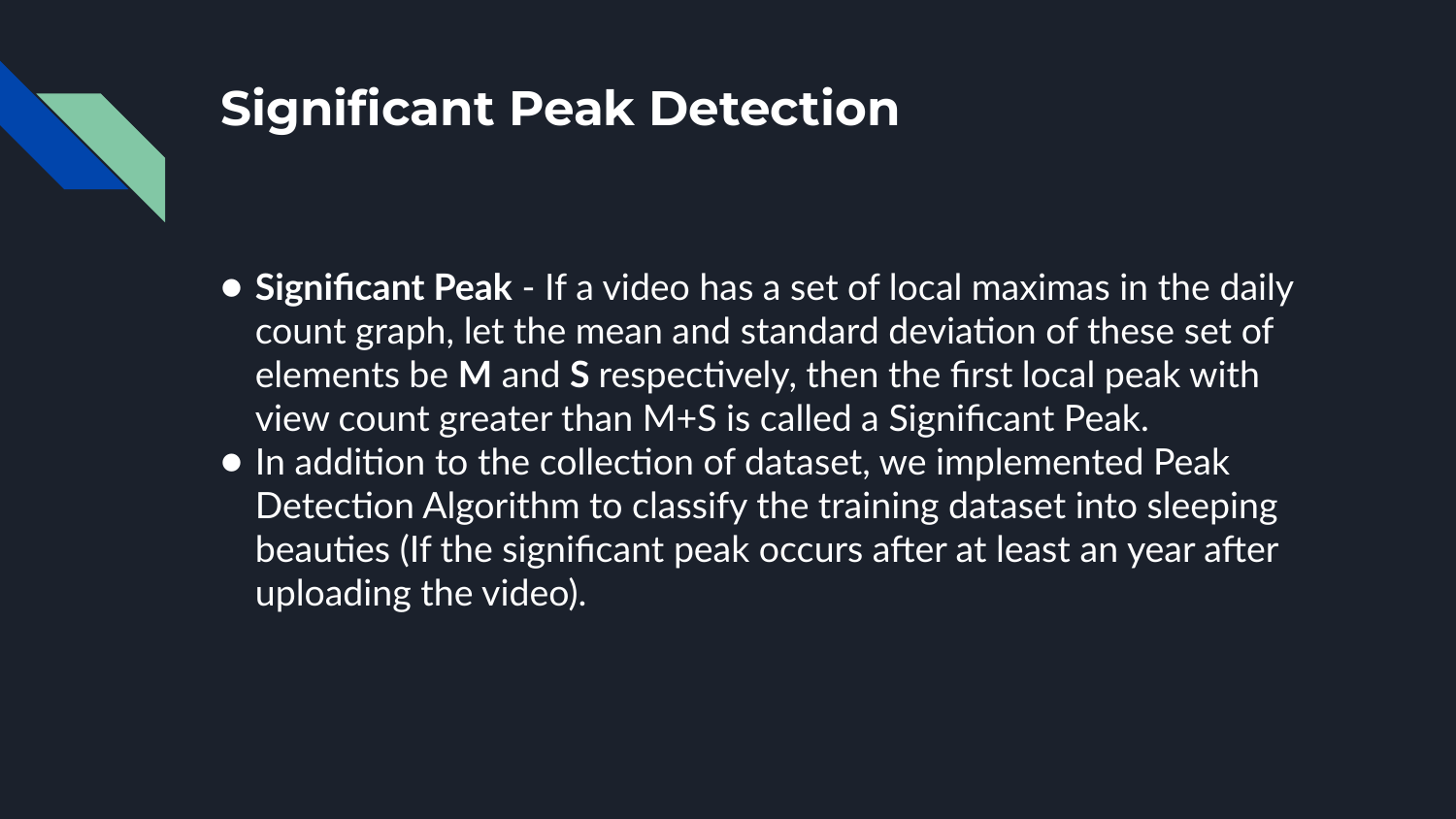

Significant Peak Detection
Significant Peak - If a video has a set of local maximas in the daily count graph, let the mean and standard deviation of these set of elements be M and S respectively, then the first local peak with view count greater than M+S is called a Significant Peak.
In addition to the collection of dataset, we implemented Peak Detection Algorithm to classify the training dataset into sleeping beauties (If the significant peak occurs after at least an year after uploading the video).